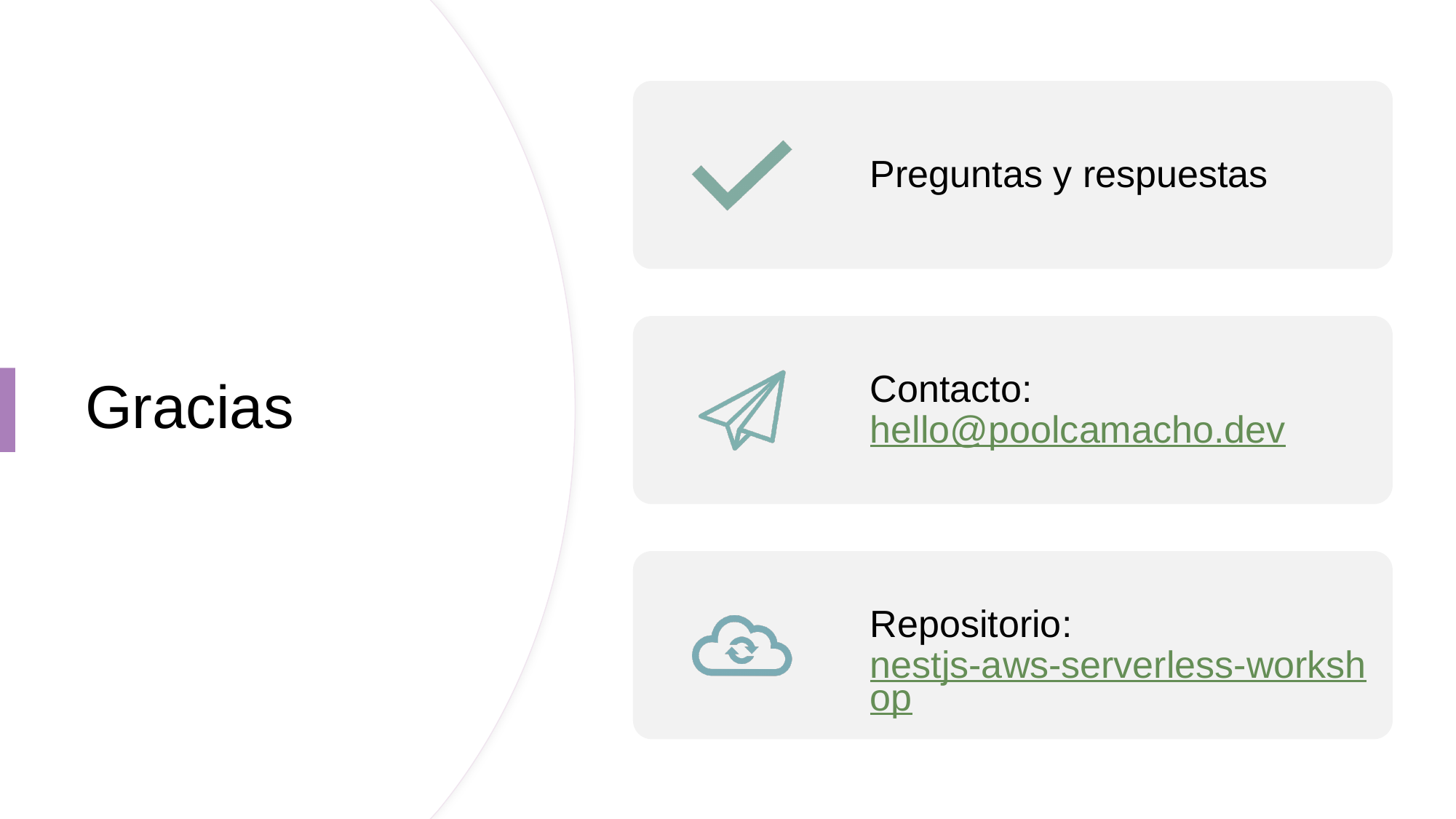

Preguntas y respuestas
Contacto: hello@poolcamacho.dev
Repositorio: nestjs-aws-serverless-workshop
# Gracias